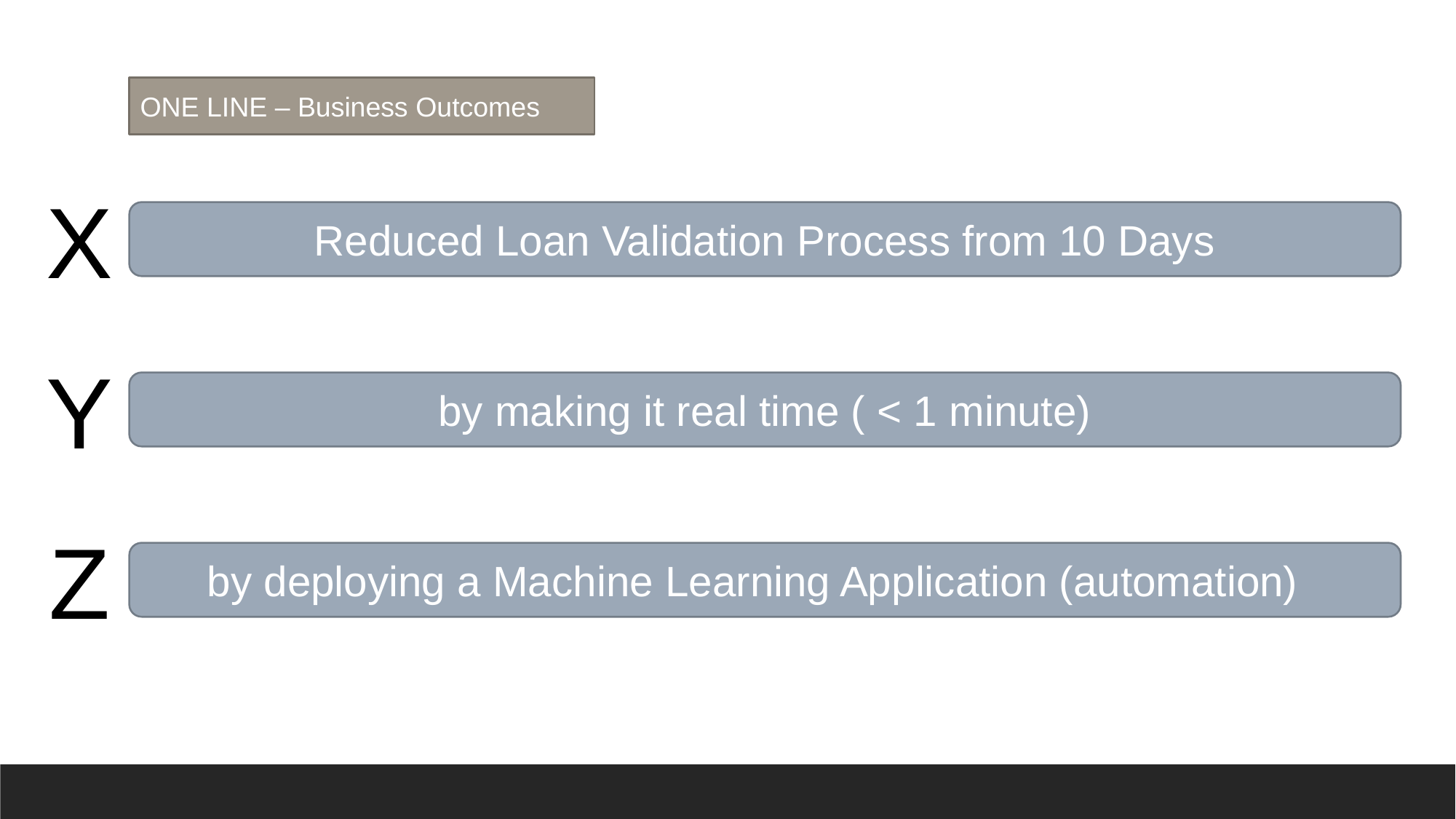

ONE LINE – Business Outcomes
X
Reduced Loan Validation Process from 10 Days
Y
by making it real time ( < 1 minute)
Z
by deploying a Machine Learning Application (automation)